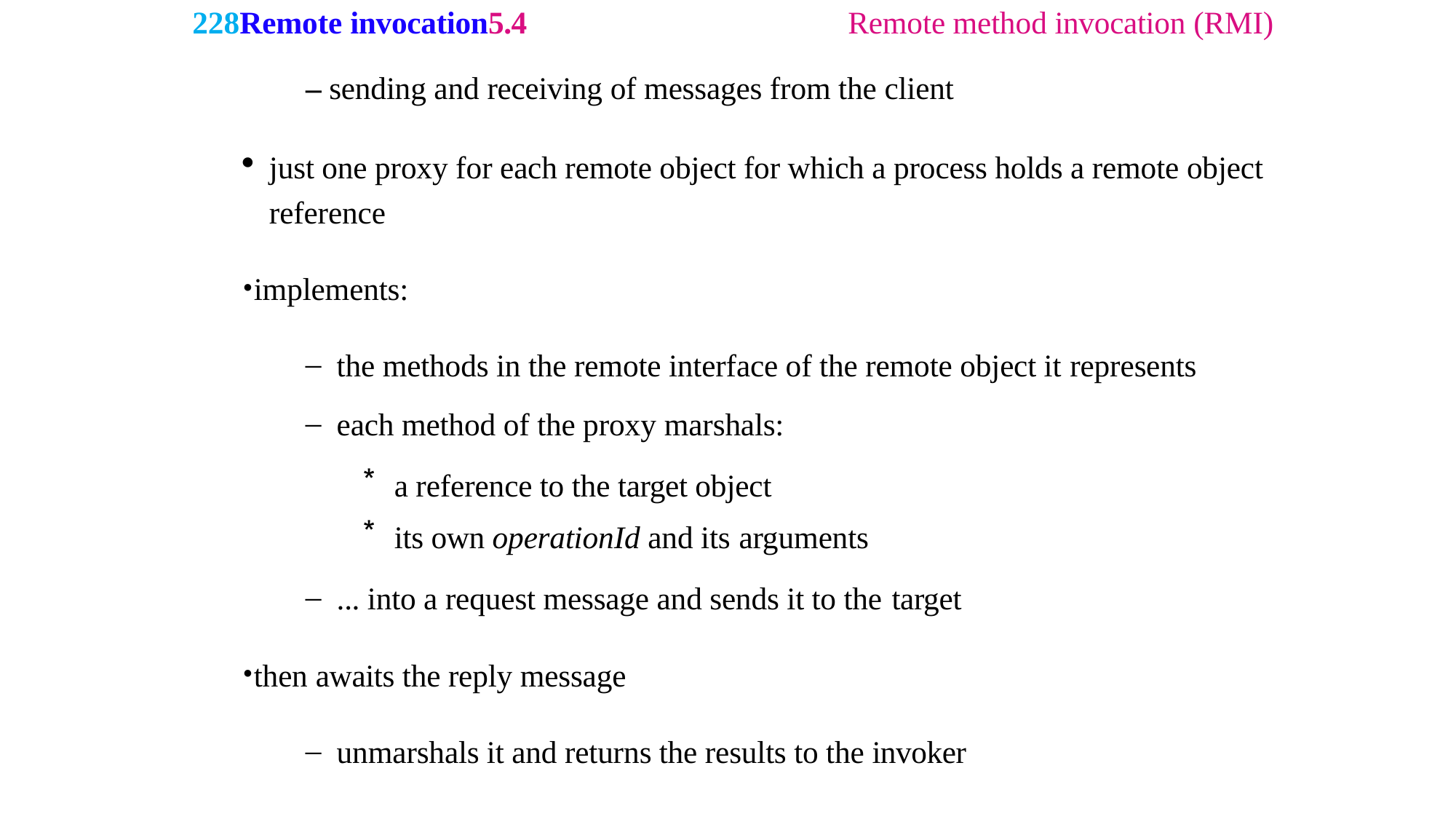

228Remote invocation5.4	Remote method invocation (RMI)
– sending and receiving of messages from the client
just one proxy for each remote object for which a process holds a remote object  reference

implements:

the methods in the remote interface of the remote object it represents
each method of the proxy marshals:
a reference to the target object
its own operationId and its arguments
... into a request message and sends it to the target

then awaits the reply message

unmarshals it and returns the results to the invoker